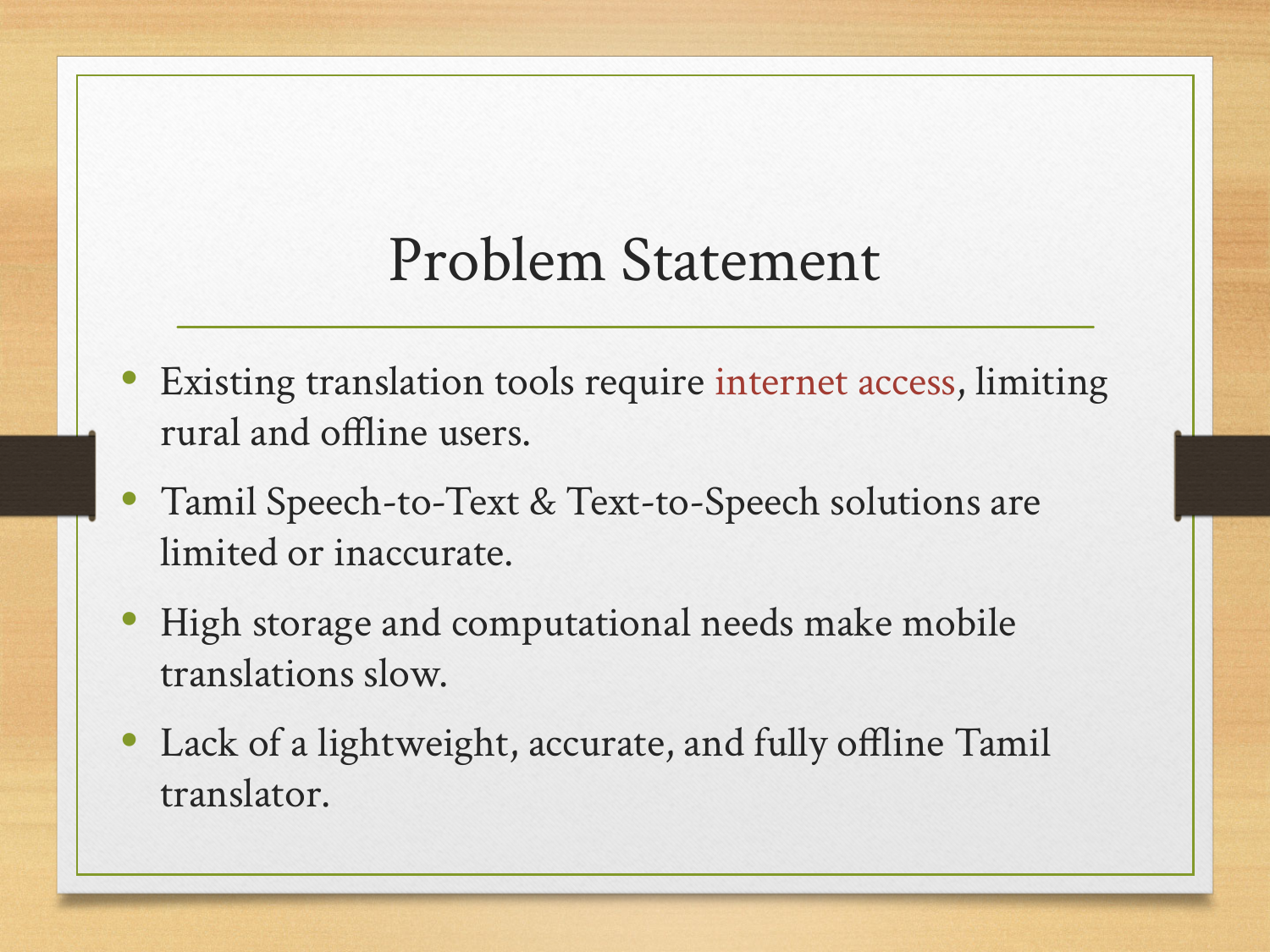

# Problem Statement
Existing translation tools require internet access, limiting rural and offline users.
Tamil Speech-to-Text & Text-to-Speech solutions are limited or inaccurate.
High storage and computational needs make mobile translations slow.
Lack of a lightweight, accurate, and fully offline Tamil translator.